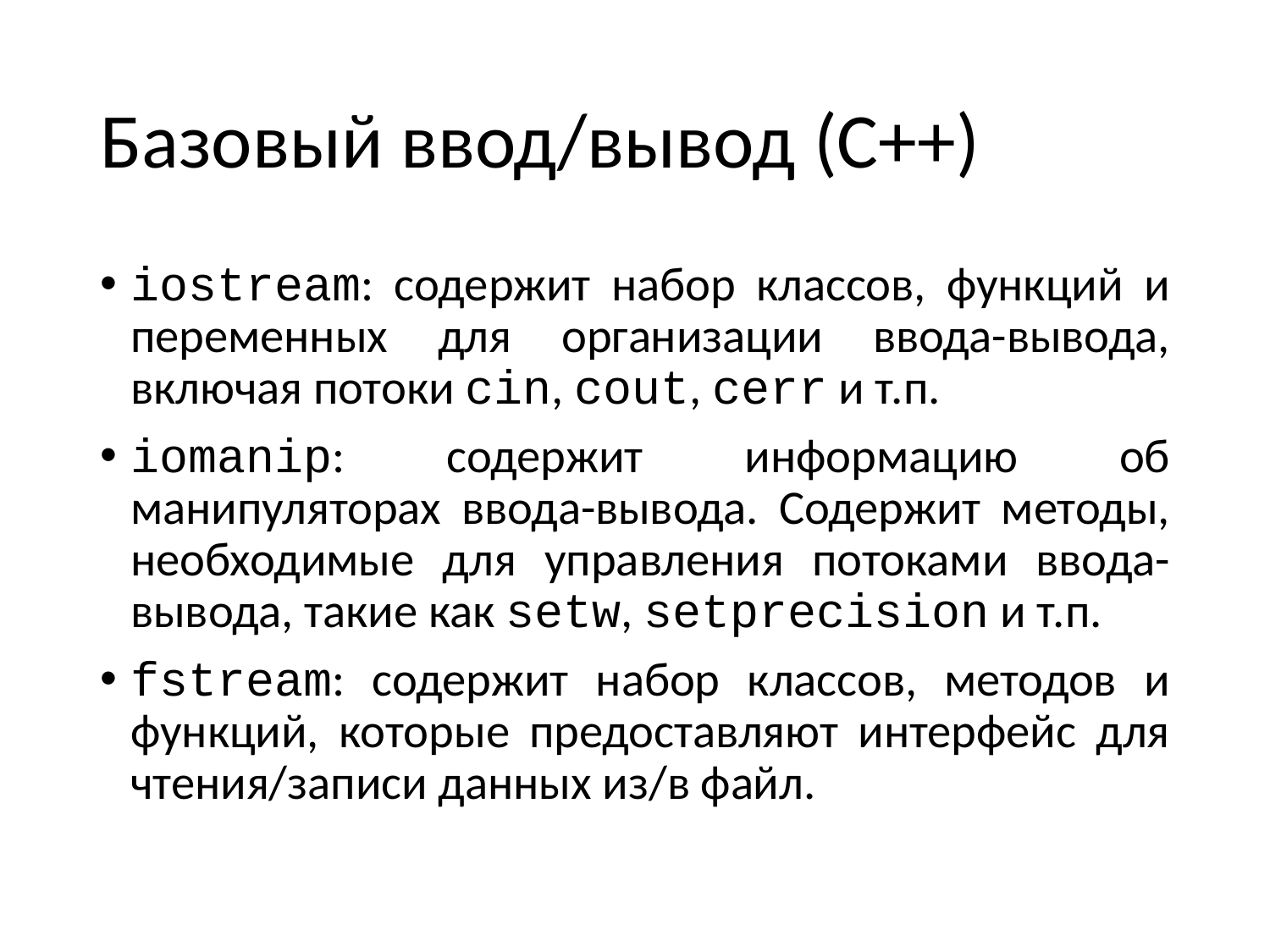

# Базовый ввод/вывод (C++)
iostream: содержит набор классов, функций и переменных для организации ввода-вывода, включая потоки cin, cout, cerr и т.п.
iomanip: содержит информацию об манипуляторах ввода-вывода. Содержит методы, необходимые для управления потоками ввода-вывода, такие как setw, setprecision и т.п.
fstream: содержит набор классов, методов и функций, которые предоставляют интерфейс для чтения/записи данных из/в файл.